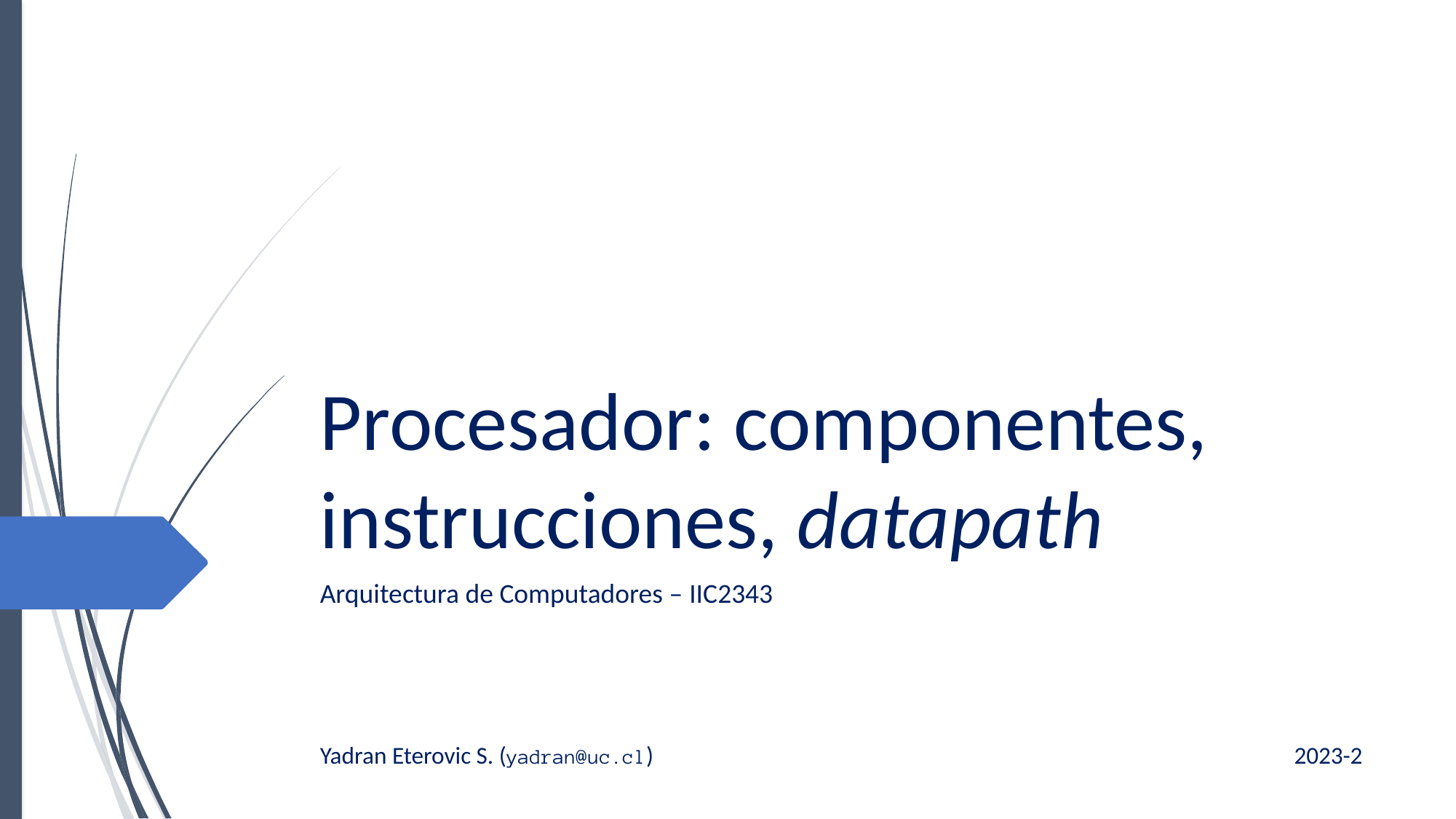

# Procesador: componentes, instrucciones, datapath
Arquitectura de Computadores – iic2343
2023-2
Yadran Eterovic S. (yadran@uc.cl)